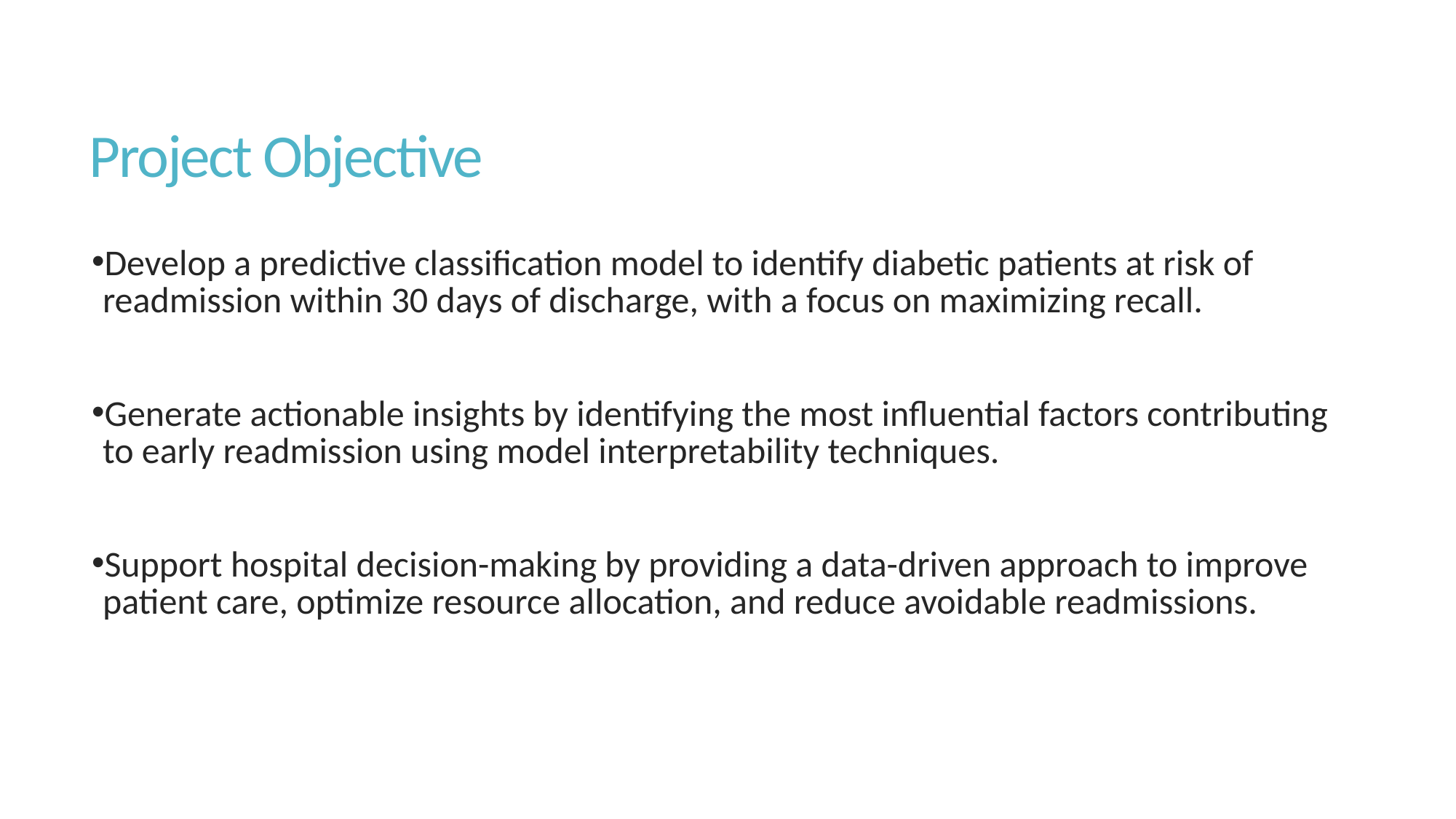

# Project Objective
Develop a predictive classification model to identify diabetic patients at risk of readmission within 30 days of discharge, with a focus on maximizing recall.

Generate actionable insights by identifying the most influential factors contributing to early readmission using model interpretability techniques.

Support hospital decision-making by providing a data-driven approach to improve patient care, optimize resource allocation, and reduce avoidable readmissions.